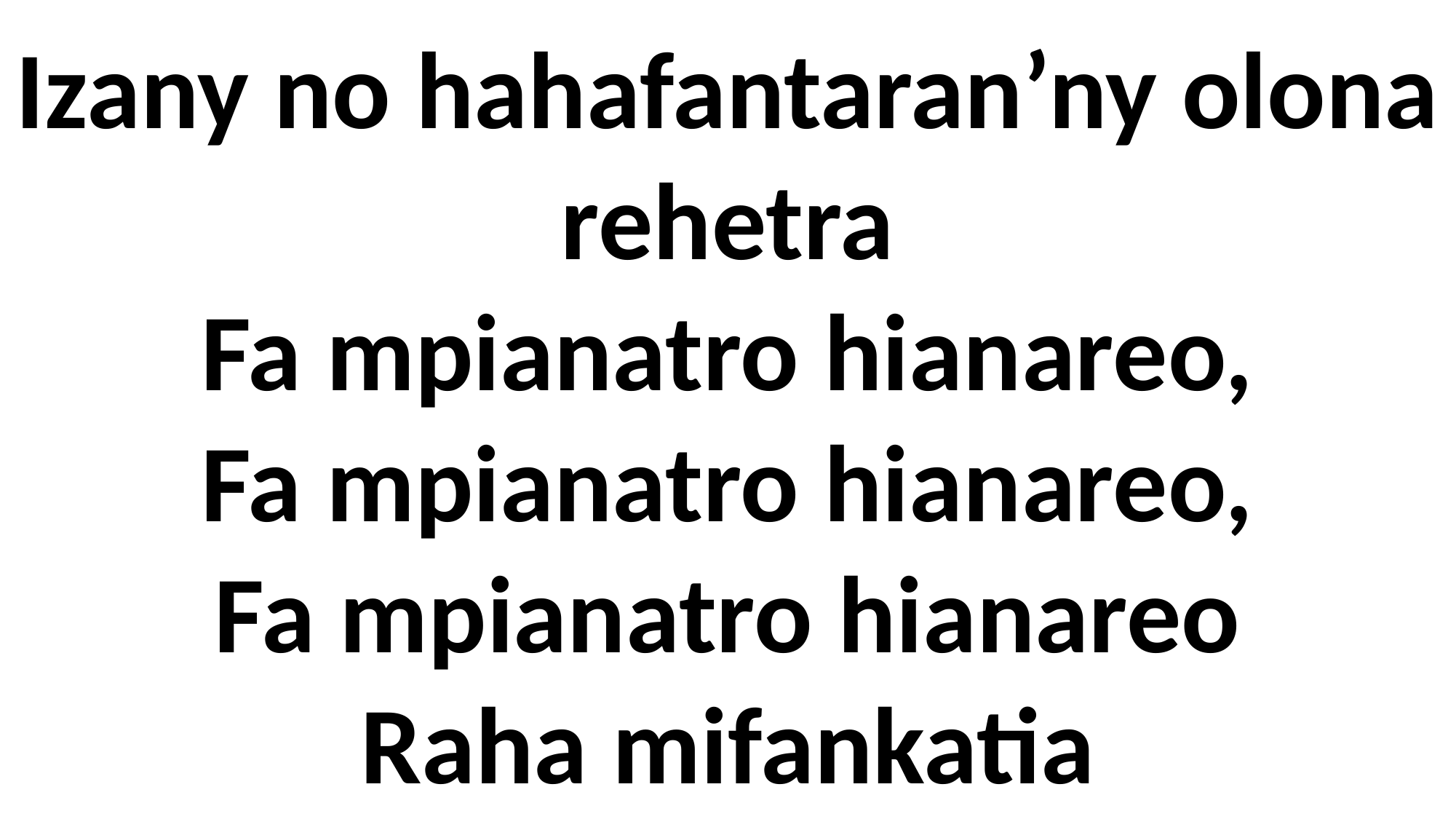

Izany no hahafantaran’ny olona rehetra
Fa mpianatro hianareo,
Fa mpianatro hianareo,
Fa mpianatro hianareo
Raha mifankatia